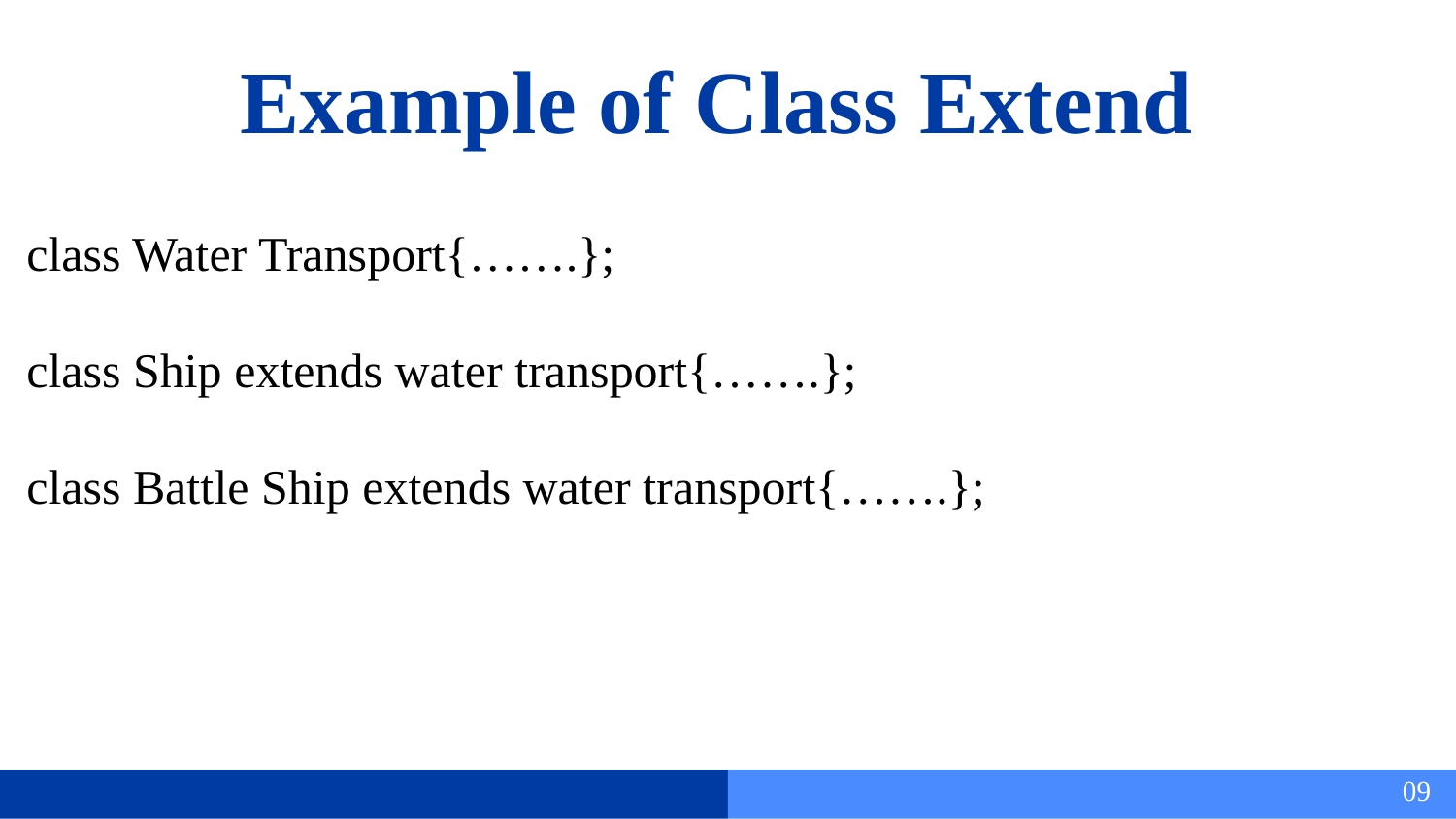

# Example of Class Extend
class Water Transport{…….};

class Ship extends water transport{…….};

class Battle Ship extends water transport{…….};
09